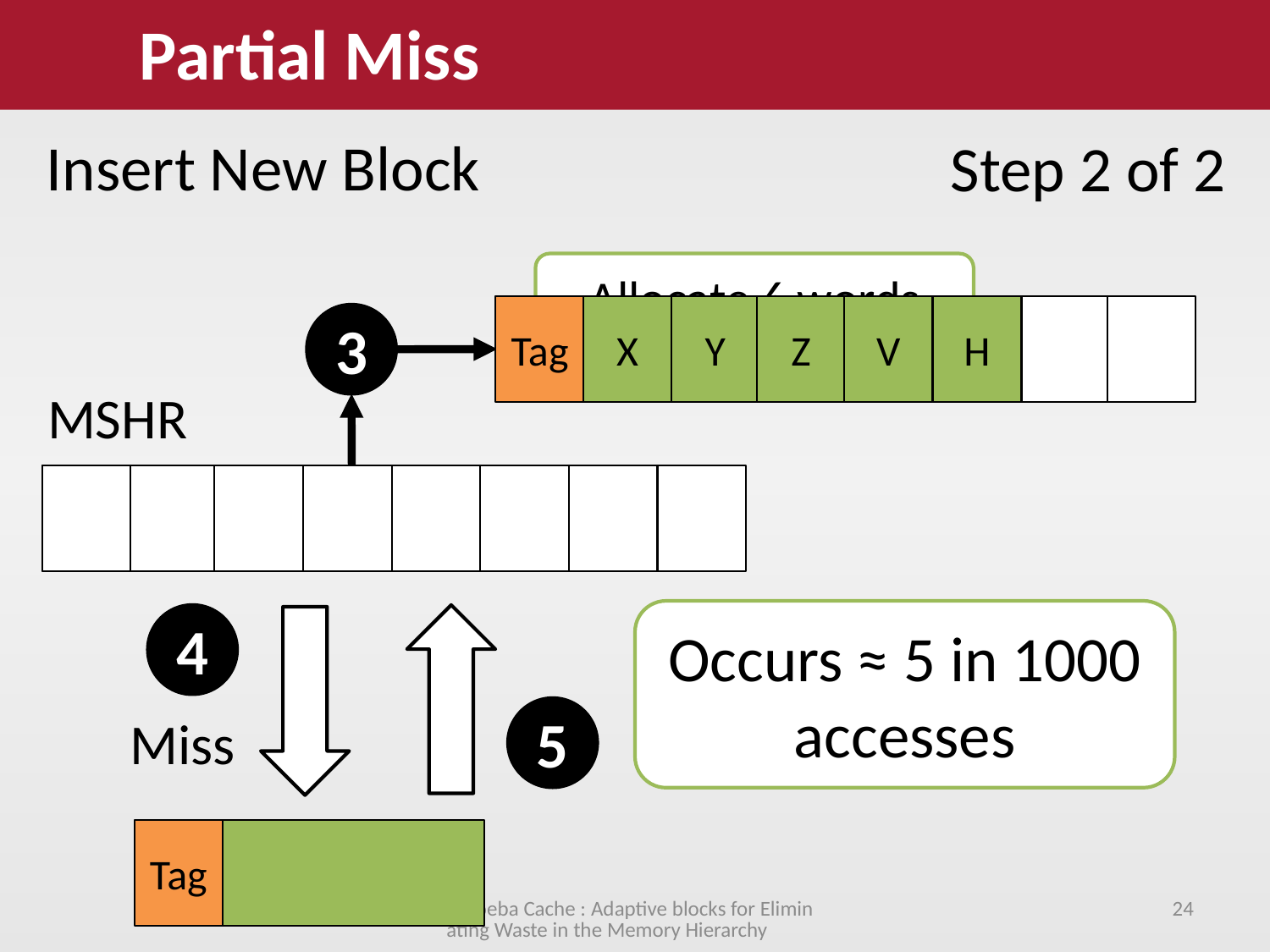

Partial Miss
Insert New Block
Step 2 of 2
Allocate 6 words

Tag
X
Y
Z
V
H
3
MSHR

H
X

Y
Z
?
V

Occurs ≈ 5 in 1000 accesses
4

Miss

Patch Missing ?’s
5
Tag

Amoeba Cache : Adaptive blocks for Eliminating Waste in the Memory Hierarchy
24